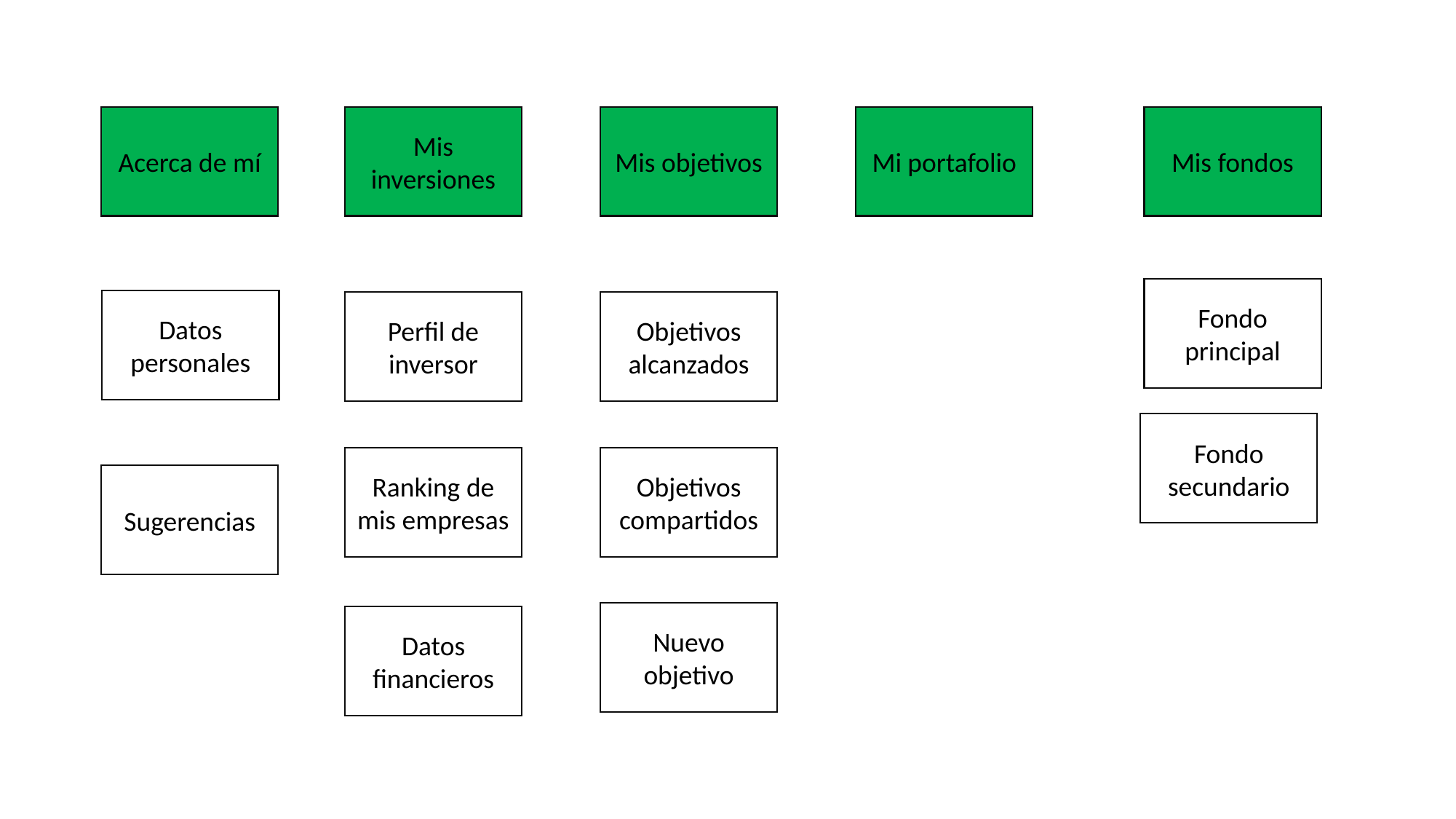

Acerca de mí
Mis inversiones
Mis objetivos
Mi portafolio
Mis fondos
Fondo principal
Datos personales
Perfil de inversor
Objetivos alcanzados
Fondo secundario
Ranking de mis empresas
Objetivos compartidos
Sugerencias
Nuevo objetivo
Datos financieros